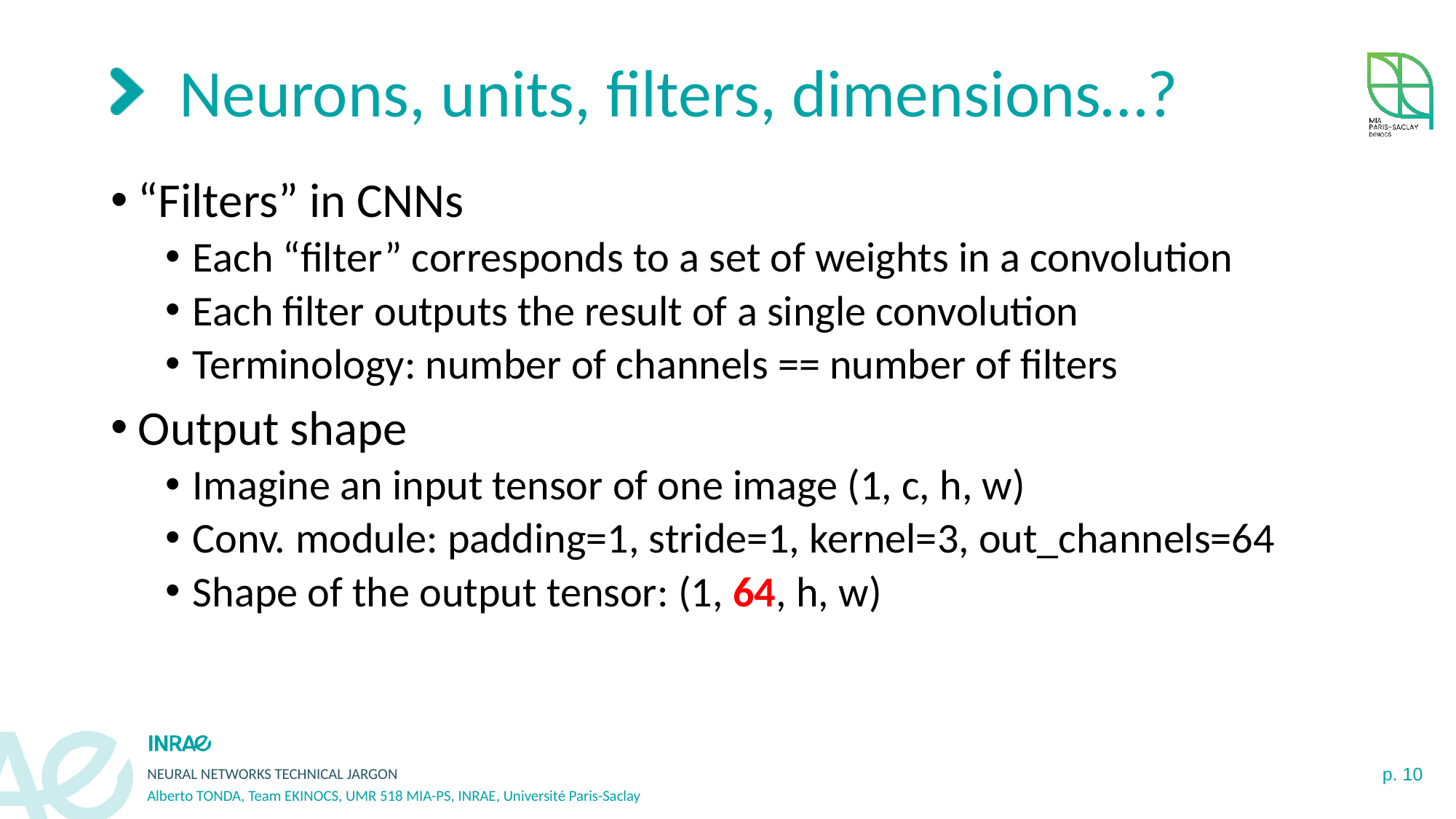

# Neurons, units, filters, dimensions…?
“Filters” in CNNs
Each “filter” corresponds to a set of weights in a convolution
Each filter outputs the result of a single convolution
Terminology: number of channels == number of filters
Output shape
Imagine an input tensor of one image (1, c, h, w)
Conv. module: padding=1, stride=1, kernel=3, out_channels=64
Shape of the output tensor: (1, 64, h, w)